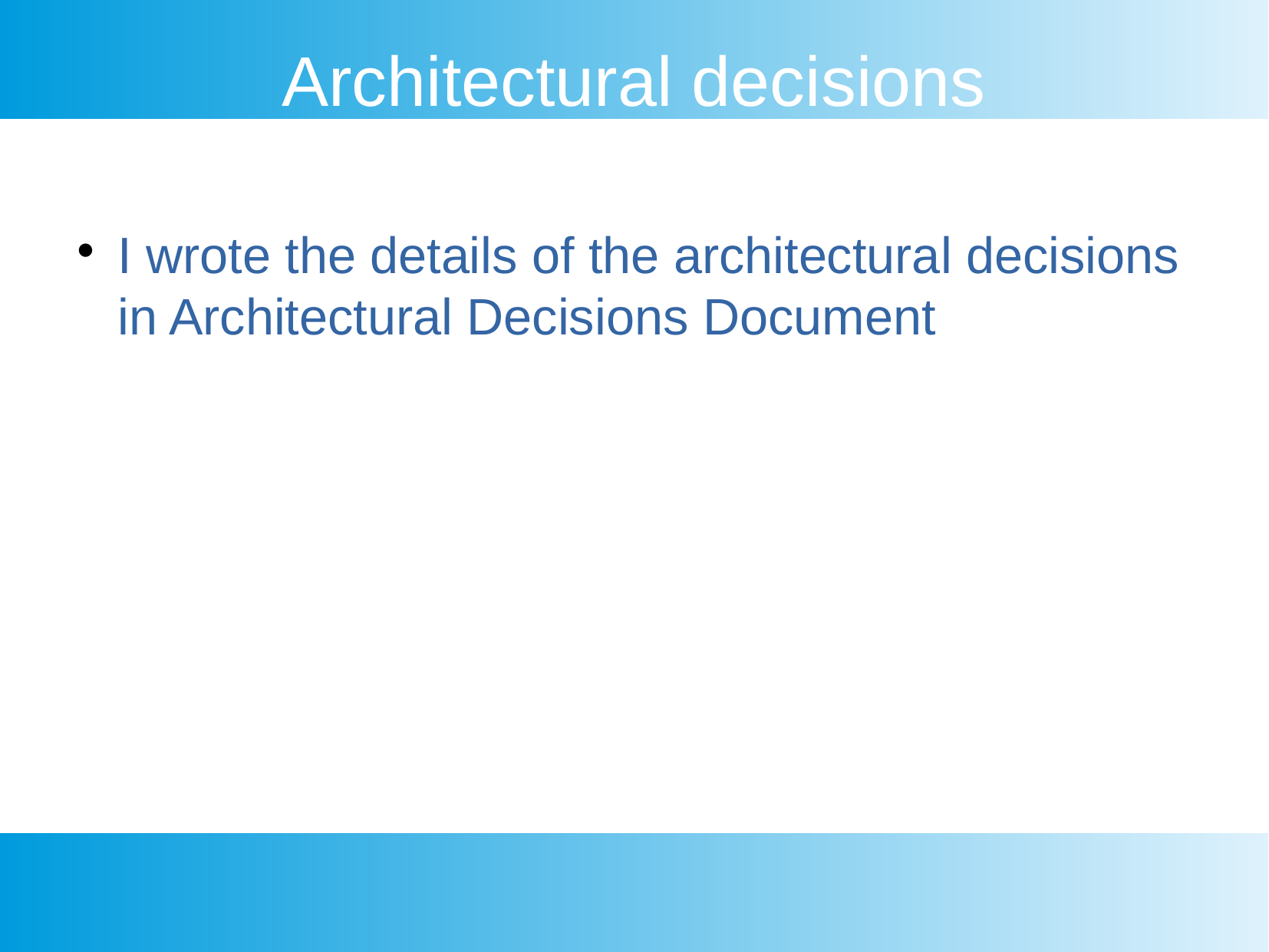

Architectural decisions
I wrote the details of the architectural decisions in Architectural Decisions Document